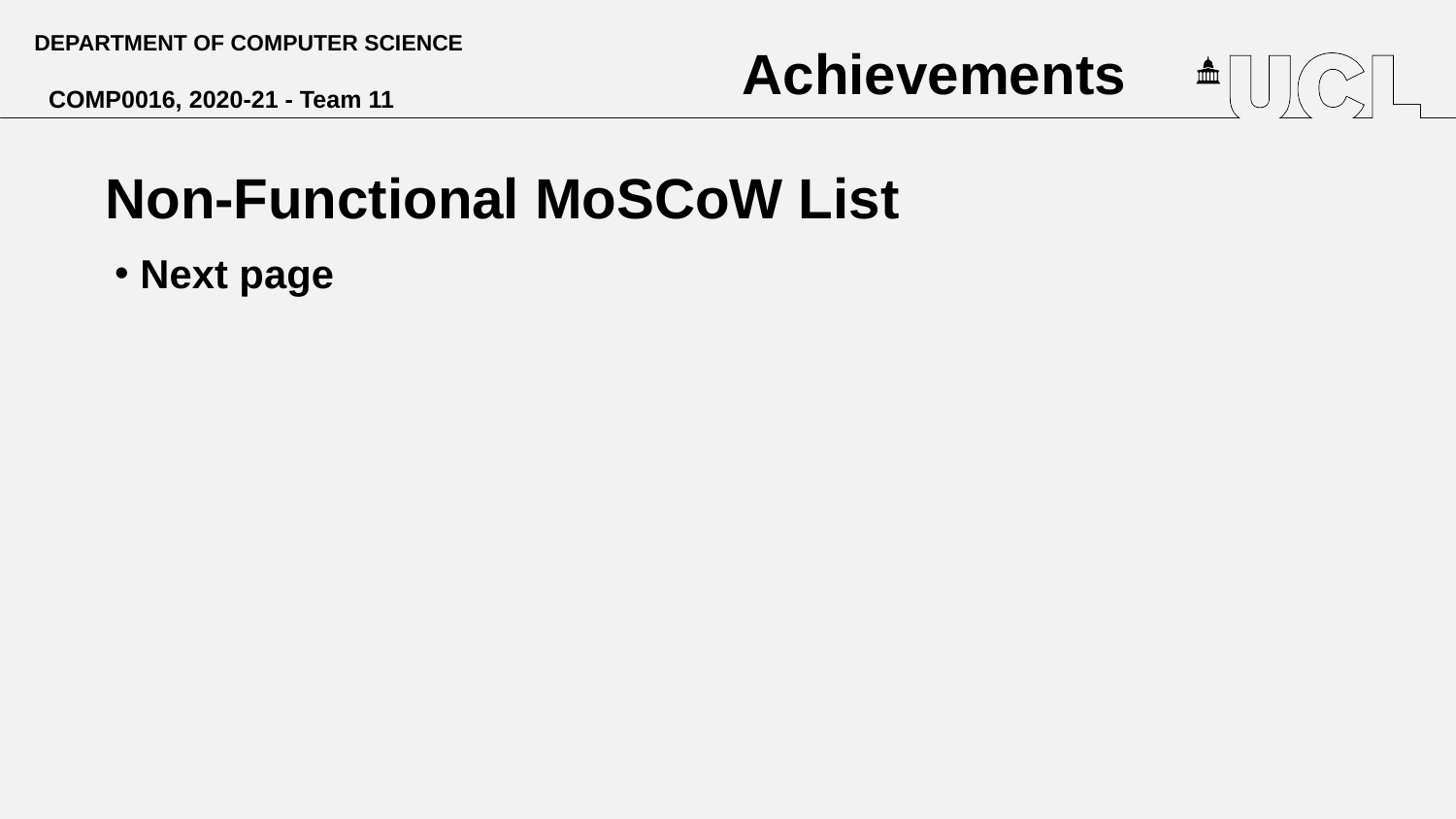

DEPARTMENT OF COMPUTER SCIENCE

Achievements
COMP0016, 2020-21 - Team 11
# Non-Functional MoSCoW List
 Next page